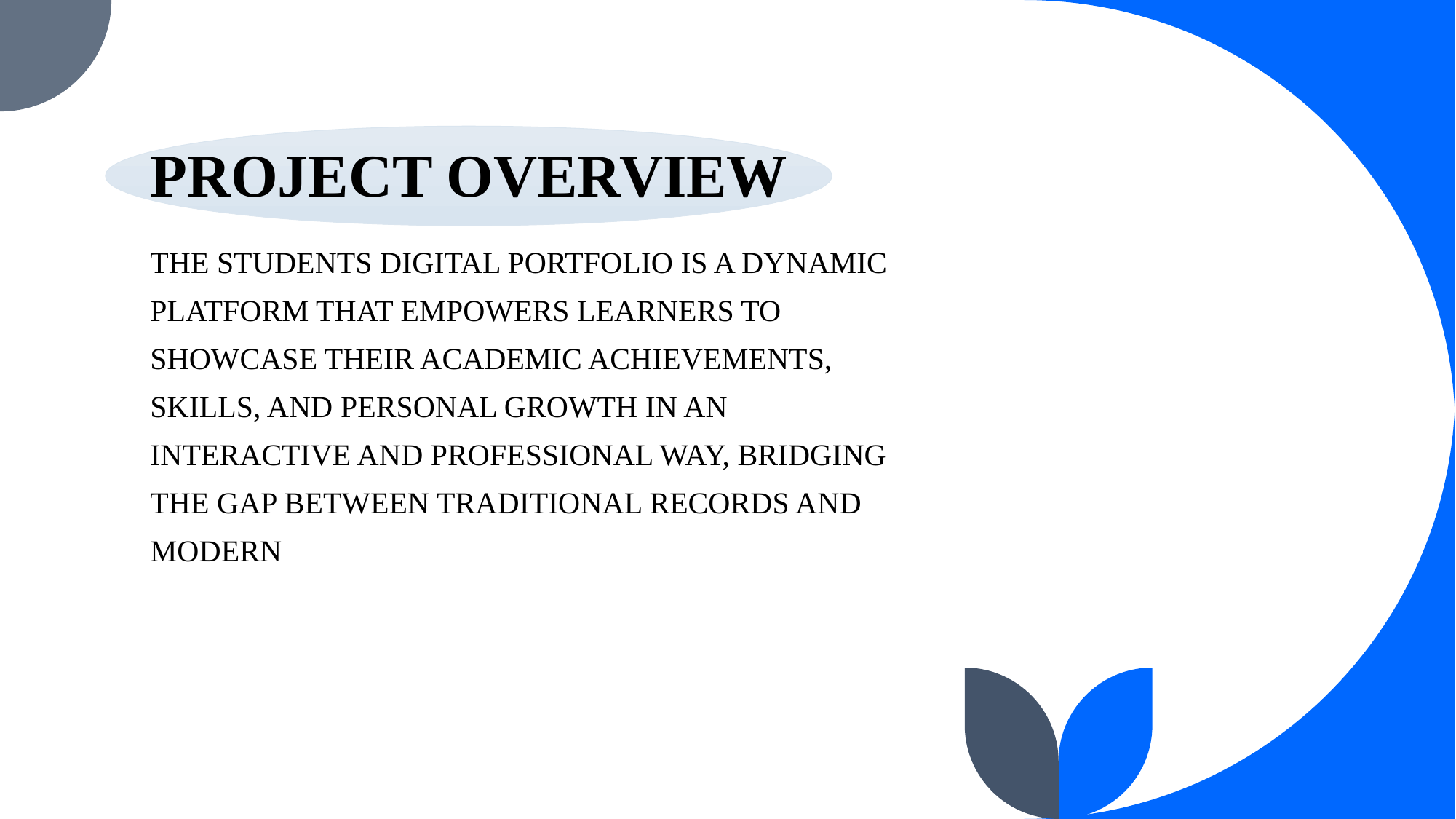

# PROJECT OVERVIEW

THE STUDENTS DIGITAL PORTFOLIO IS A DYNAMIC
PLATFORM THAT EMPOWERS LEARNERS TO
SHOWCASE THEIR ACADEMIC ACHIEVEMENTS,
SKILLS, AND PERSONAL GROWTH IN AN
INTERACTIVE AND PROFESSIONAL WAY, BRIDGING
THE GAP BETWEEN TRADITIONAL RECORDS AND
MODERN